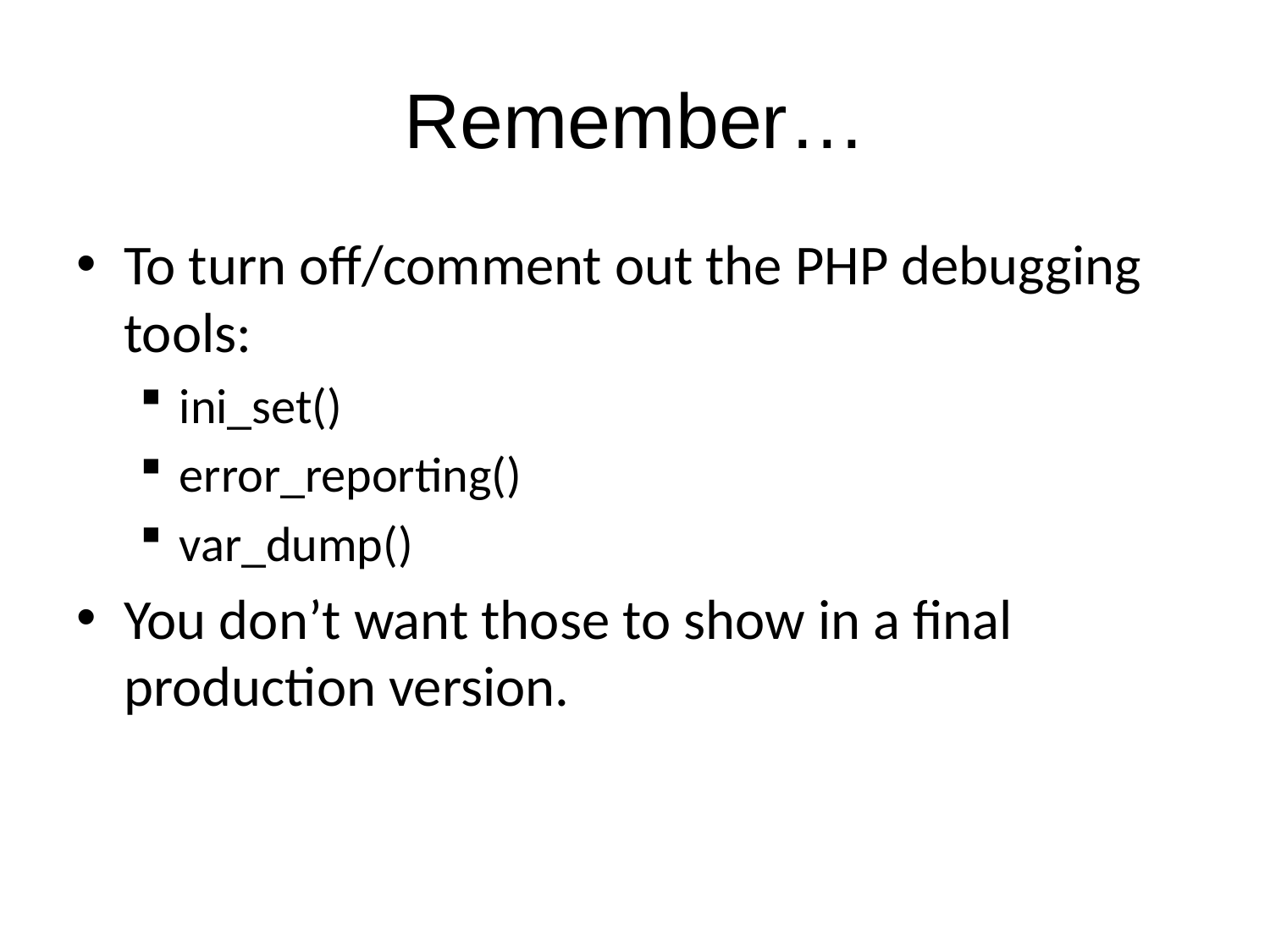

# Remember…
To turn off/comment out the PHP debugging tools:
ini_set()
error_reporting()
var_dump()
You don’t want those to show in a final production version.